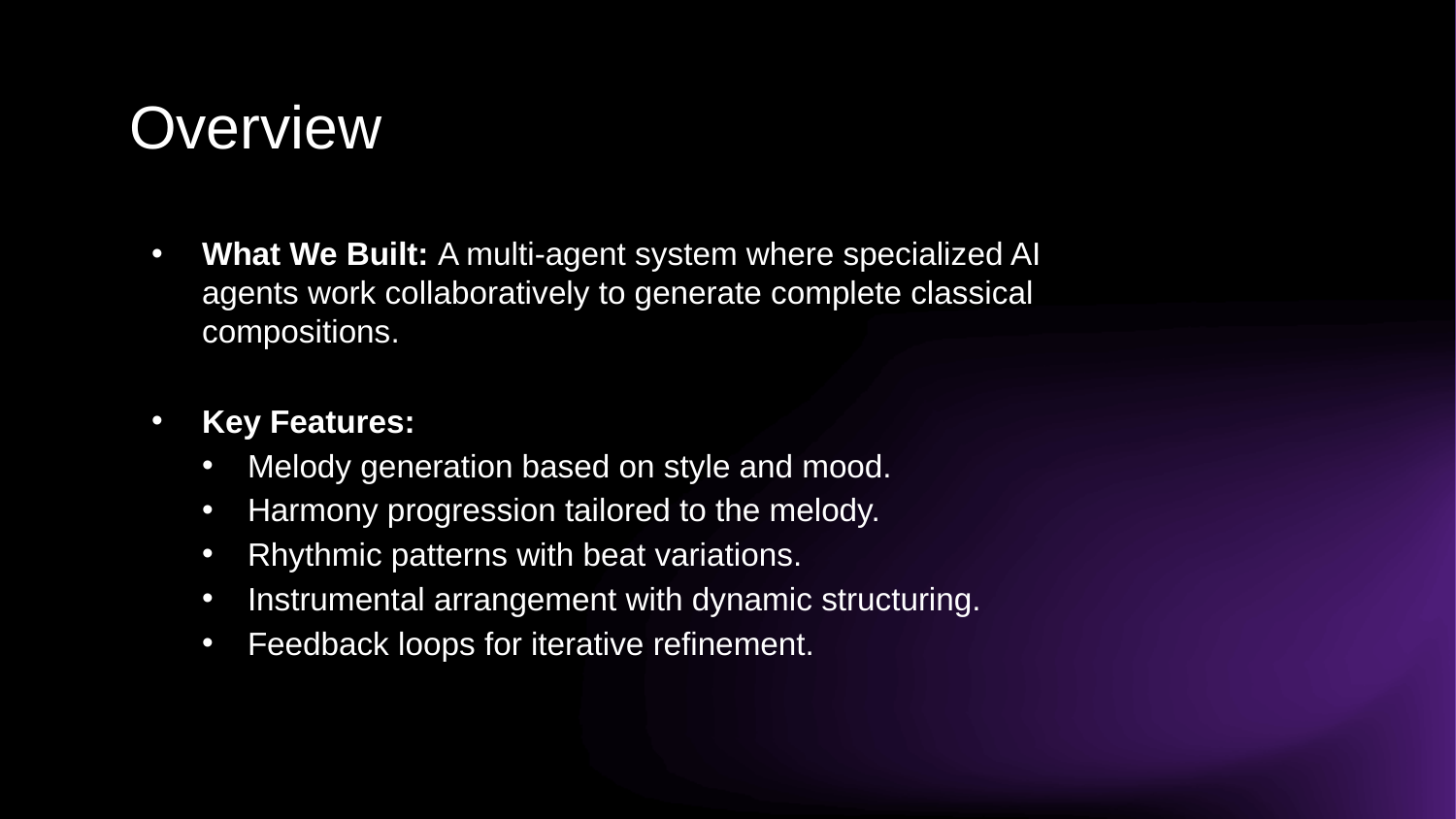

# Overview
What We Built: A multi-agent system where specialized AI agents work collaboratively to generate complete classical compositions.

Key Features:
Melody generation based on style and mood.
Harmony progression tailored to the melody.
Rhythmic patterns with beat variations.
Instrumental arrangement with dynamic structuring.
Feedback loops for iterative refinement.